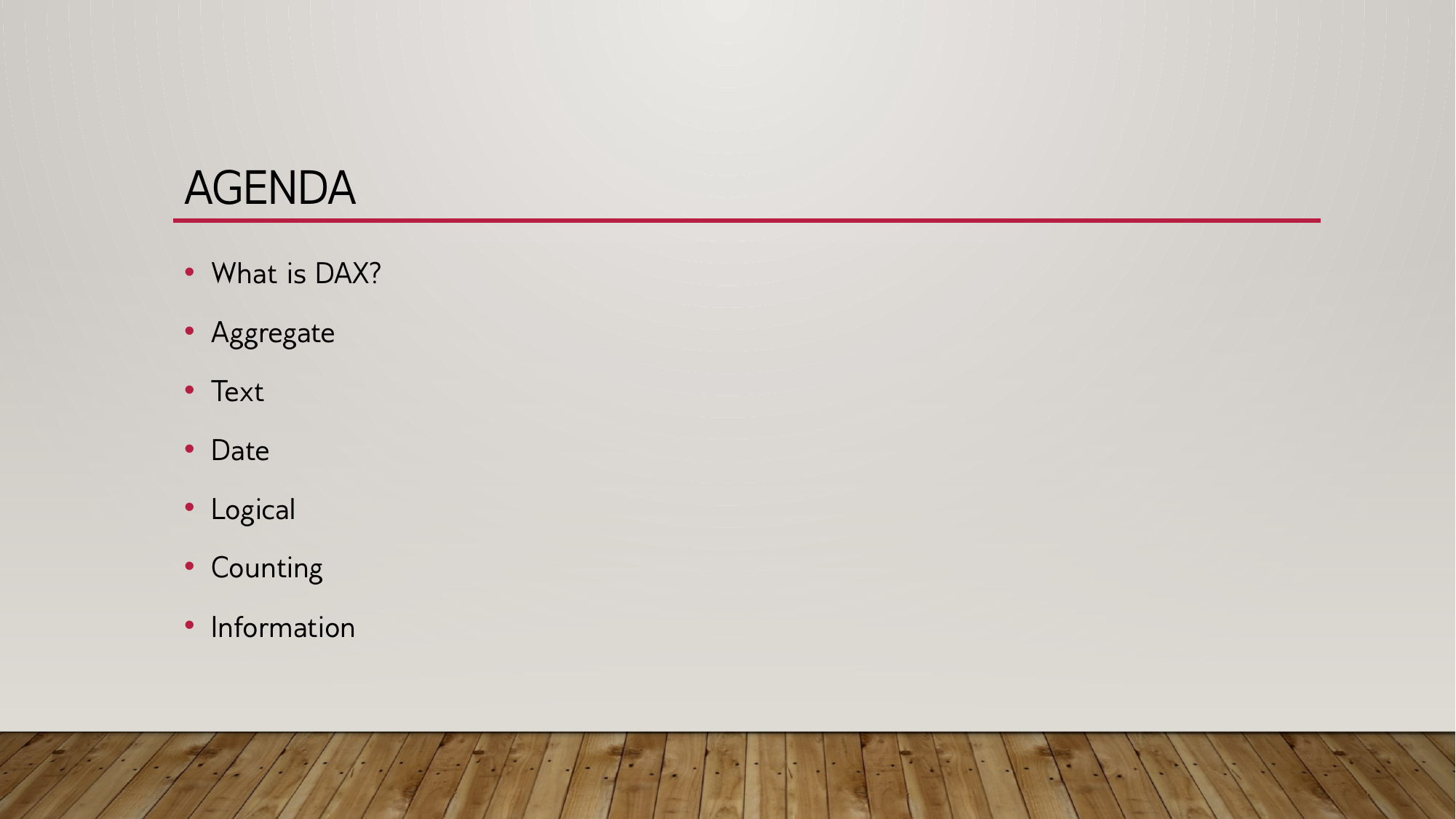

# agenda
What is DAX?
Aggregate
Text
Date
Logical
Counting
Information